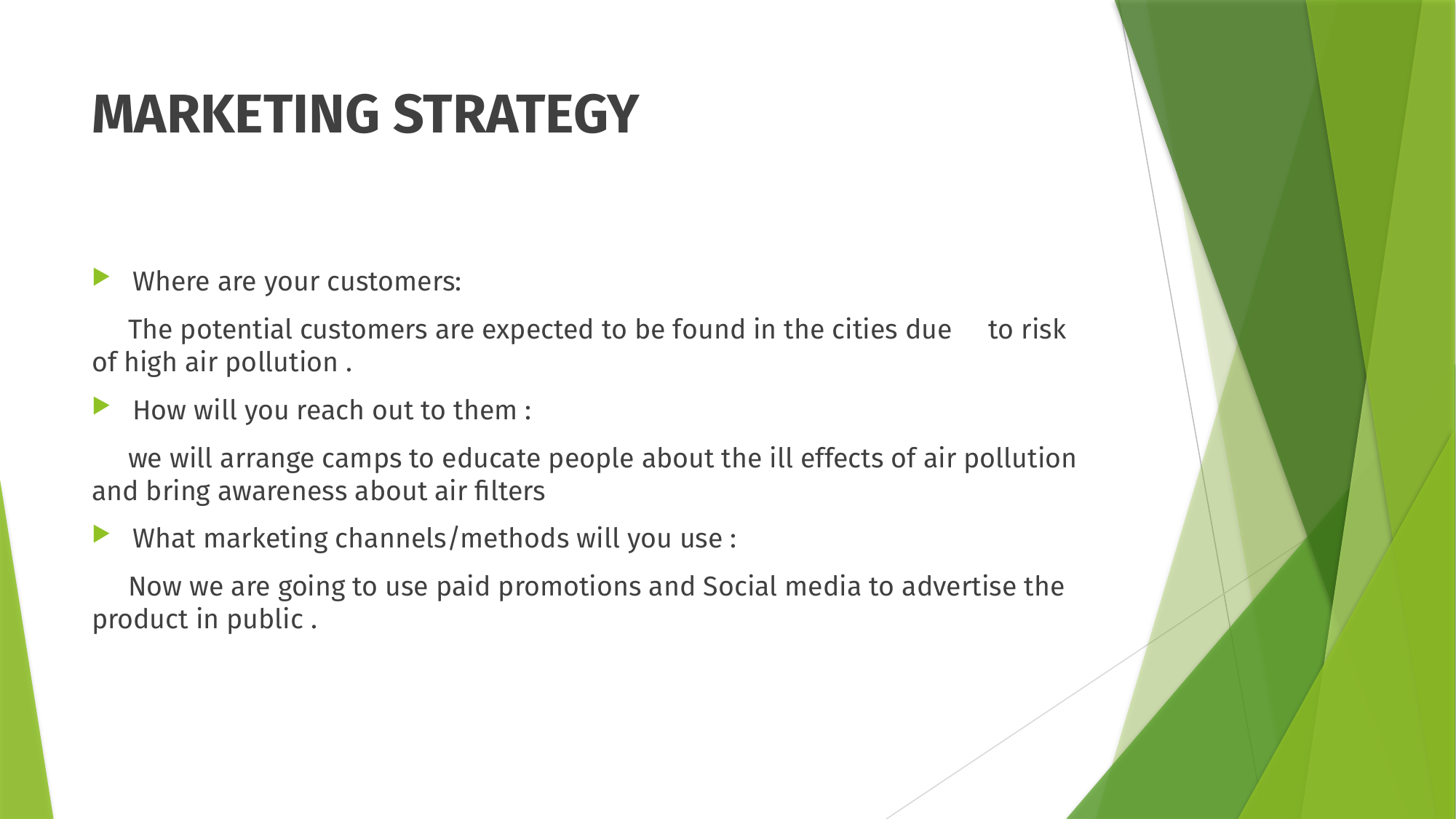

# MARKETING STRATEGY
Where are your customers:
     The potential customers are expected to be found in the cities due     to risk of high air pollution .
How will you reach out to them :
     we will arrange camps to educate people about the ill effects of air pollution and bring awareness about air filters
What marketing channels/methods will you use :
     Now we are going to use paid promotions and Social media to advertise the product in public .